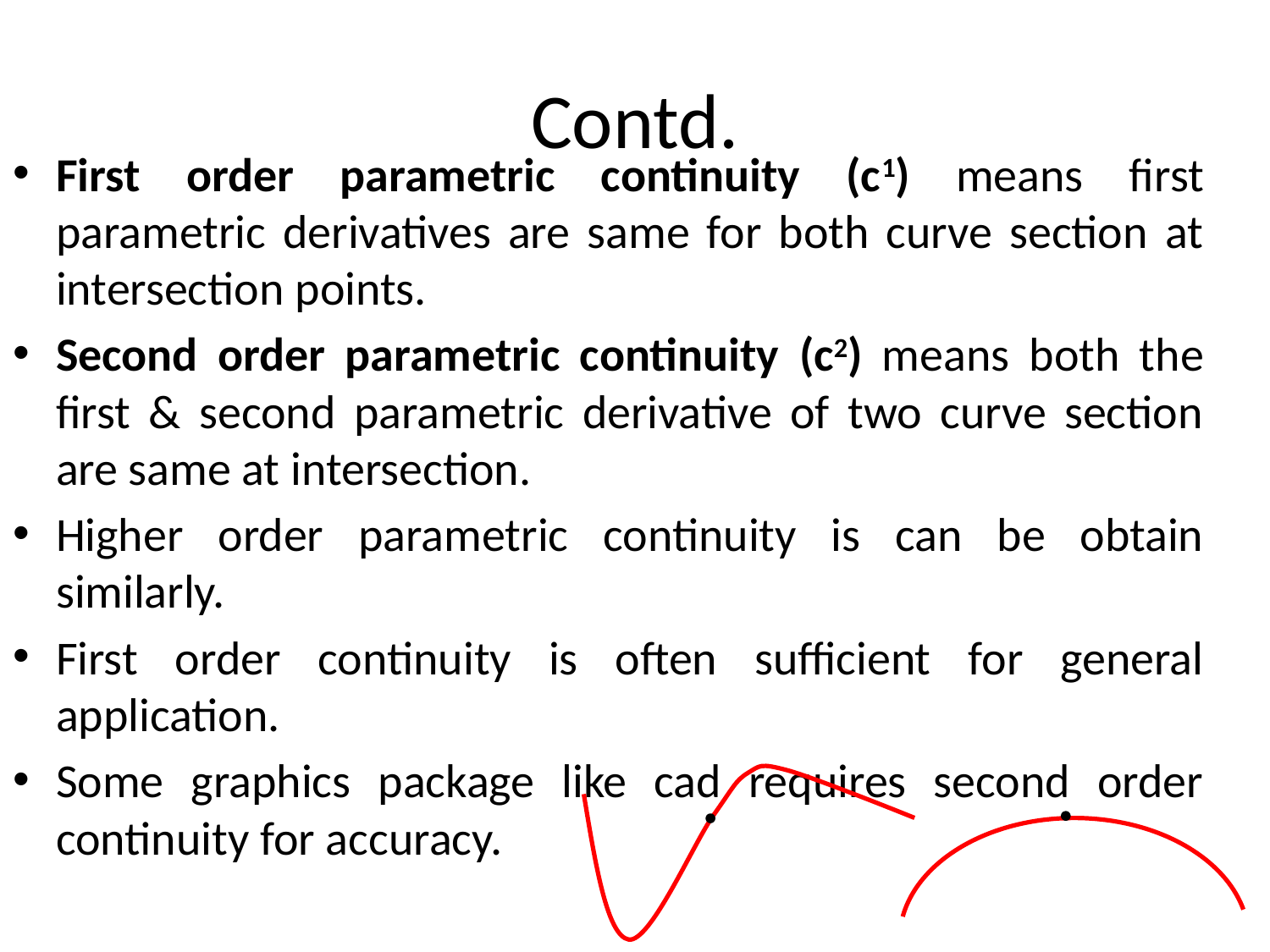

# Contd.
First order parametric continuity (c1) means first parametric derivatives are same for both curve section at intersection points.
Second order parametric continuity (c2) means both the first & second parametric derivative of two curve section are same at intersection.
Higher order parametric continuity is can be obtain similarly.
First order continuity is often sufficient for general application.
Some graphics package like cad requires second order continuity for accuracy.